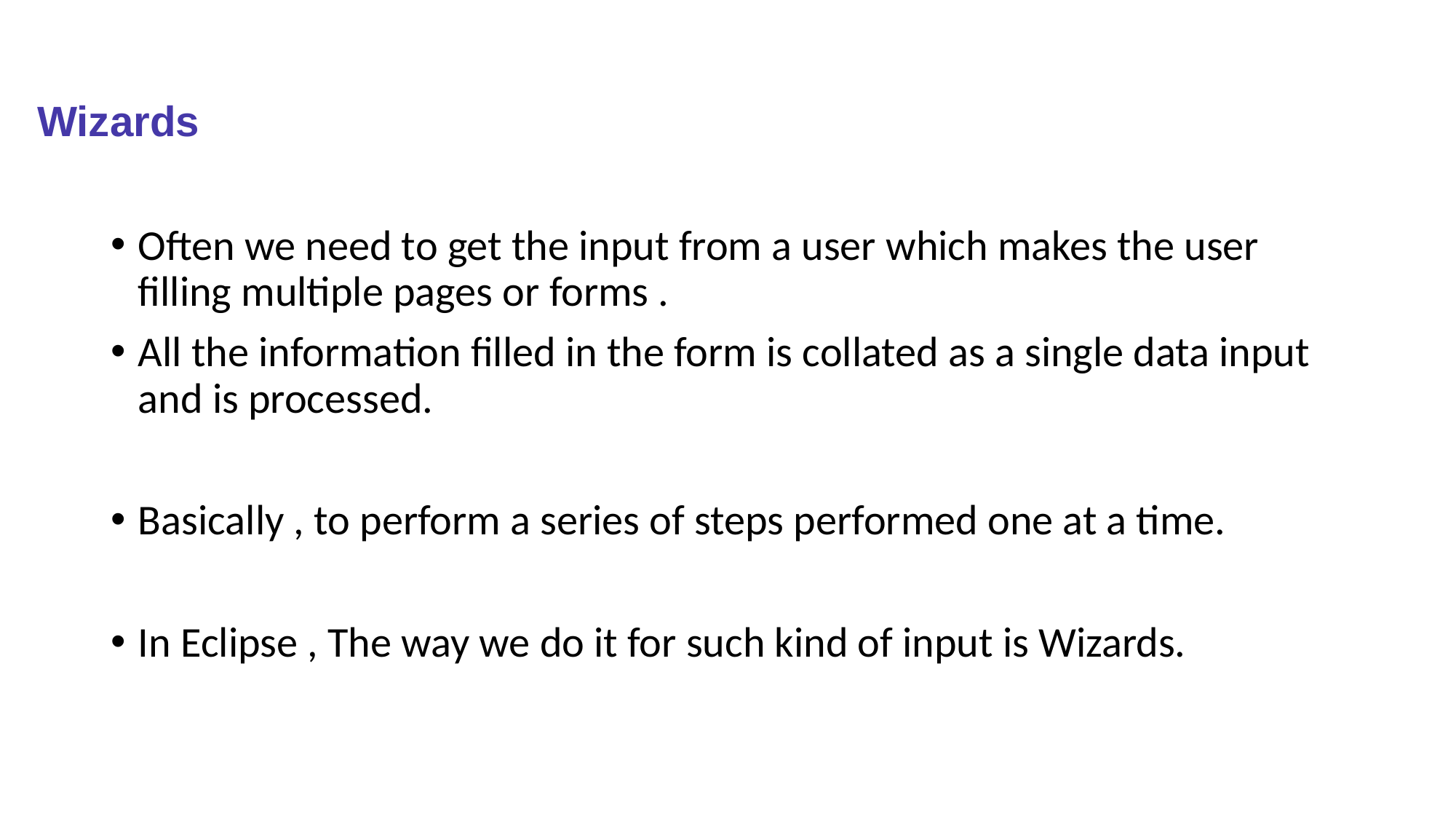

# Wizards
Often we need to get the input from a user which makes the user filling multiple pages or forms .
All the information filled in the form is collated as a single data input and is processed.

Basically , to perform a series of steps performed one at a time.

In Eclipse , The way we do it for such kind of input is Wizards.